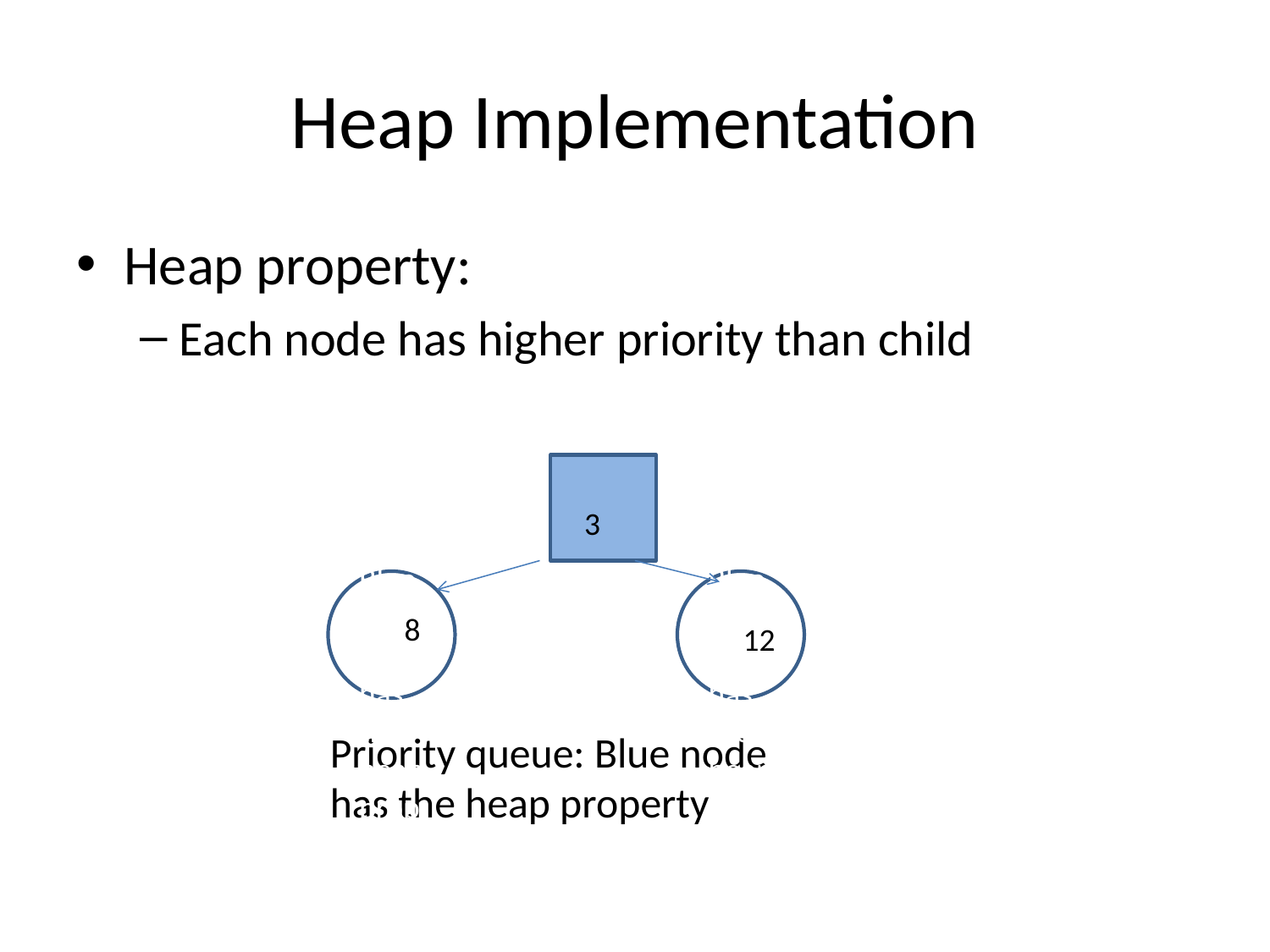

# Heap Implementation
Heap property:
Each node has higher priority than child

3
Priority queue: Blue node
has the heap property
Priority queue: Blue node
has the heap property
8
12
Priority queue: Blue node
has the heap property